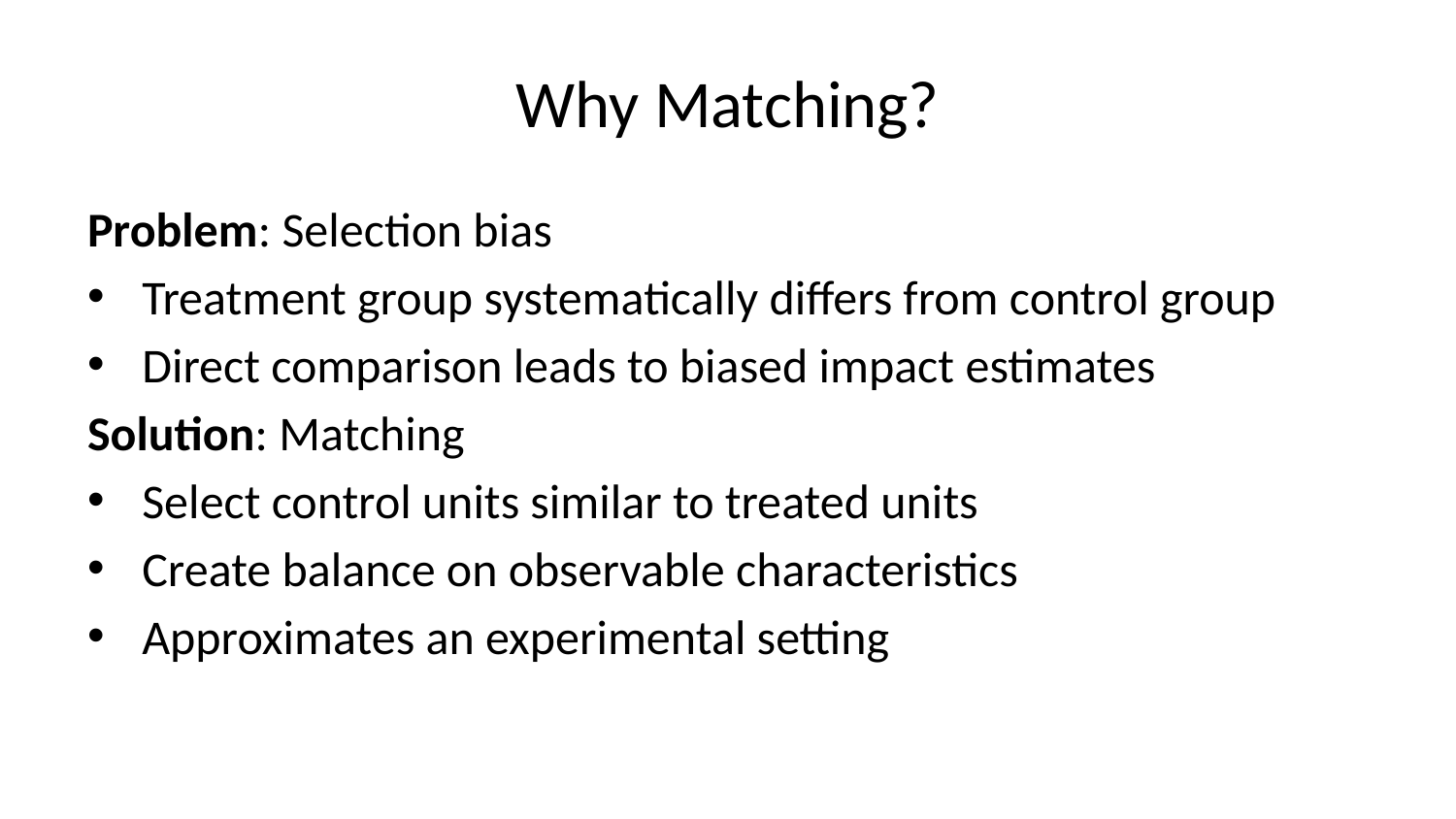

# Why Matching?
Problem: Selection bias
Treatment group systematically differs from control group
Direct comparison leads to biased impact estimates
Solution: Matching
Select control units similar to treated units
Create balance on observable characteristics
Approximates an experimental setting